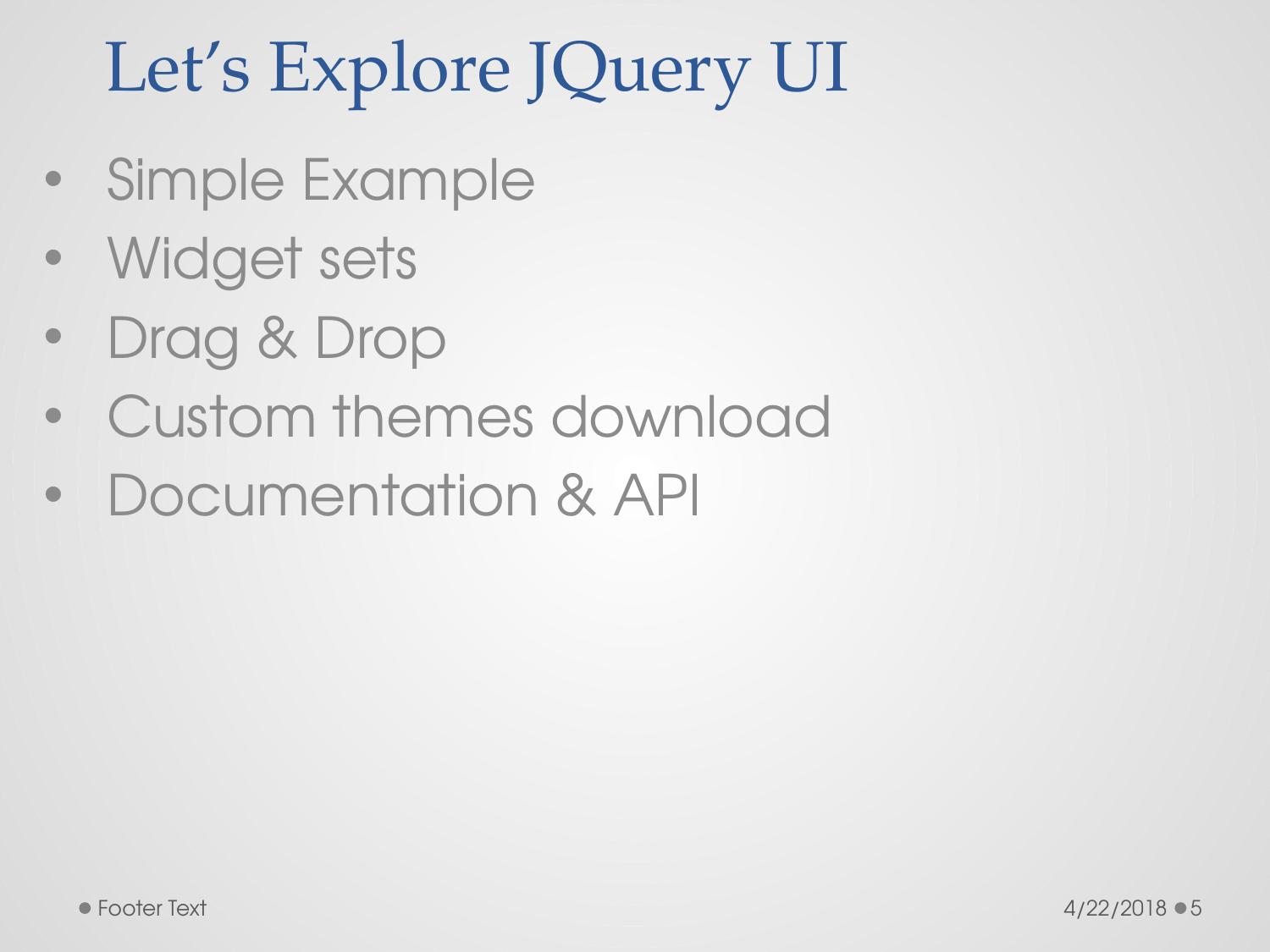

# Let’s Explore JQuery UI
Simple Example
Widget sets
Drag & Drop
Custom themes download
Documentation & API

Footer Text
4/22/2018
5